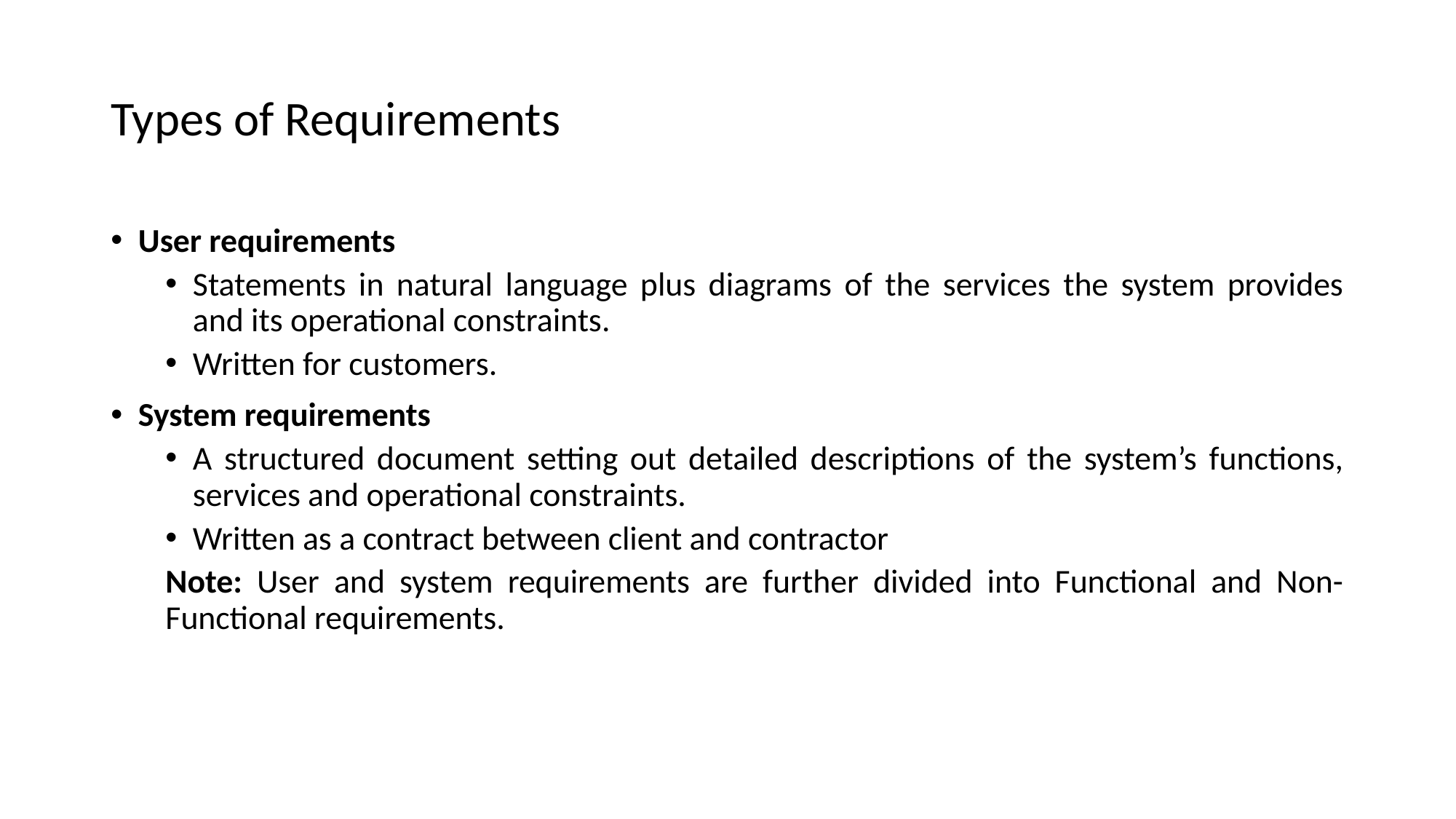

# Types of Requirements
User requirements
Statements in natural language plus diagrams of the services the system provides and its operational constraints.
Written for customers.
System requirements
A structured document setting out detailed descriptions of the system’s functions, services and operational constraints.
Written as a contract between client and contractor
Note: User and system requirements are further divided into Functional and Non-Functional requirements.